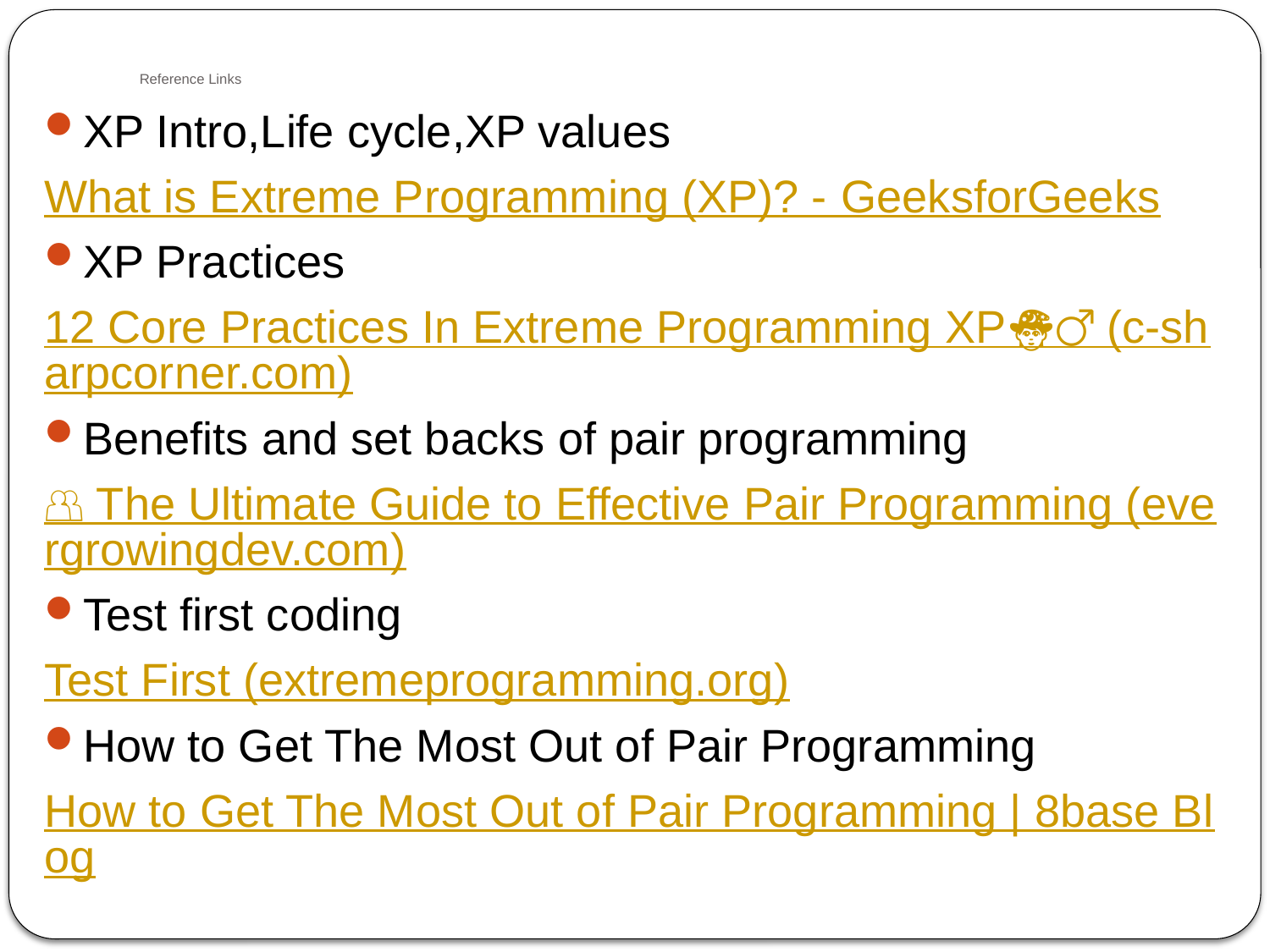

# Reference Links
XP Intro,Life cycle,XP values
What is Extreme Programming (XP)? - GeeksforGeeks
XP Practices
12 Core Practices In Extreme Programming XP🧙‍♂️ (c-sharpcorner.com)
Benefits and set backs of pair programming
👥 The Ultimate Guide to Effective Pair Programming (evergrowingdev.com)
Test first coding
Test First (extremeprogramming.org)
How to Get The Most Out of Pair Programming
How to Get The Most Out of Pair Programming | 8base Blog